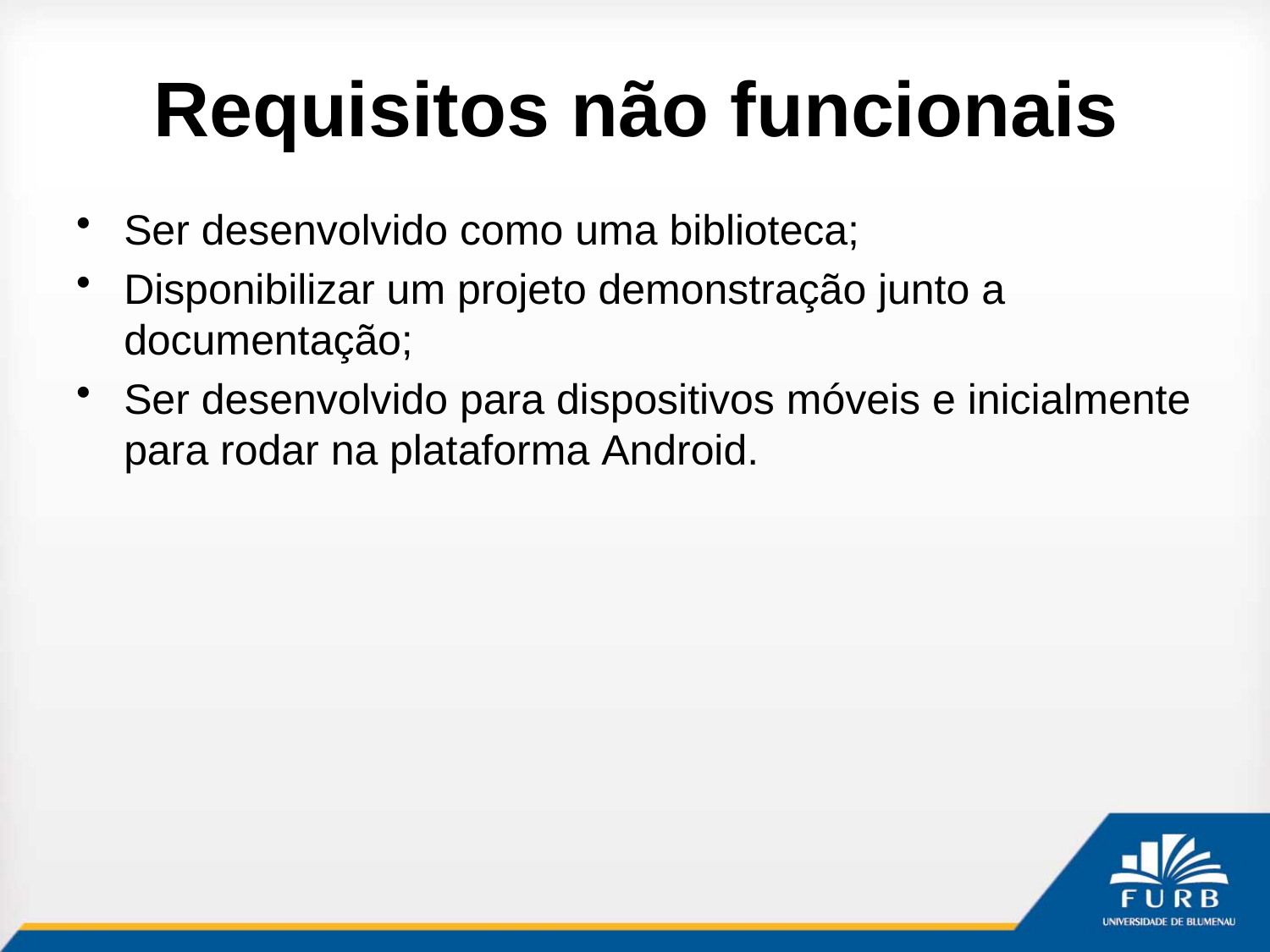

# Requisitos não funcionais
Ser desenvolvido como uma biblioteca;
Disponibilizar um projeto demonstração junto a documentação;
Ser desenvolvido para dispositivos móveis e inicialmente para rodar na plataforma Android.